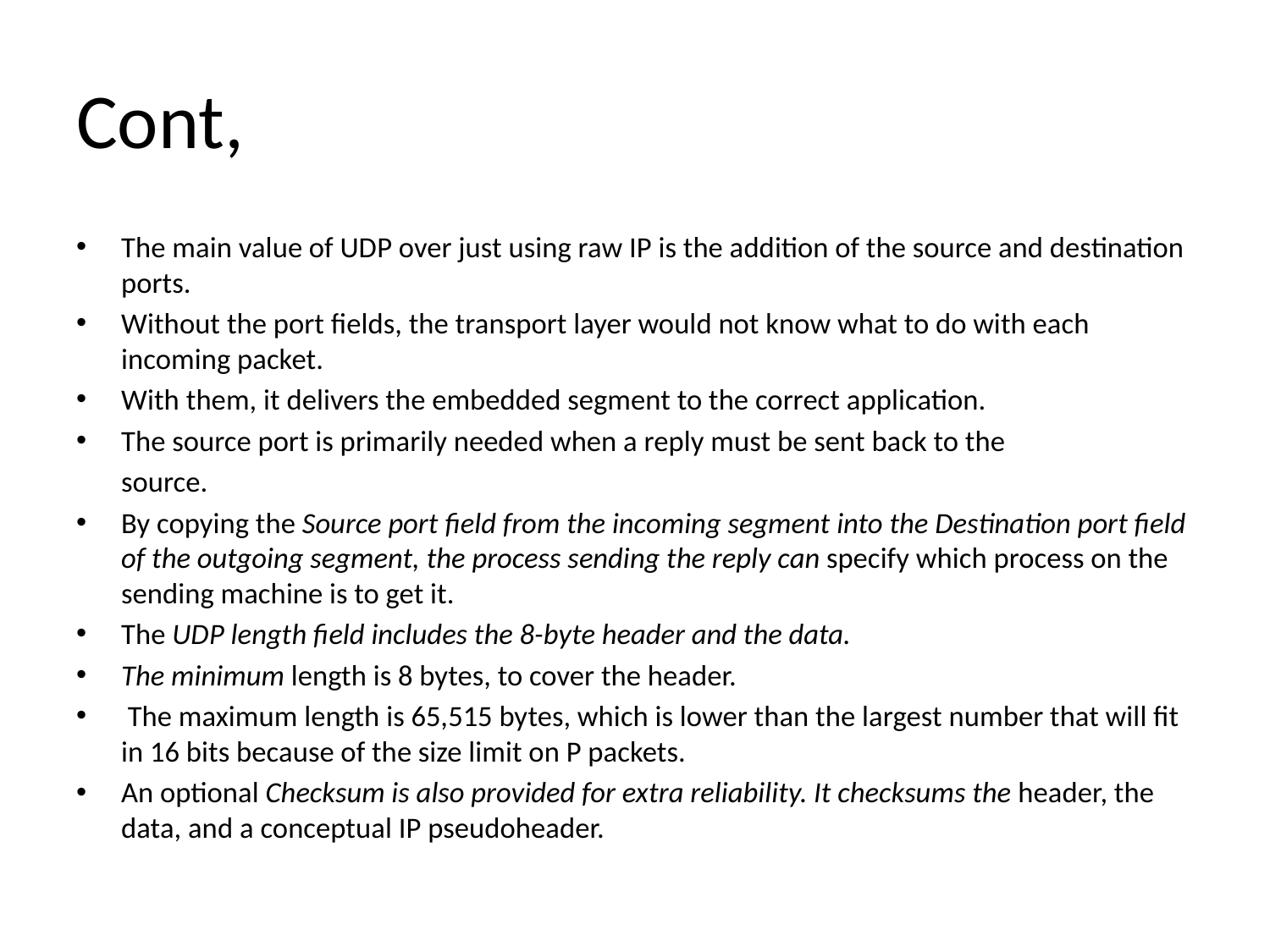

# Cont,
The main value of UDP over just using raw IP is the addition of the source and destination ports.
Without the port fields, the transport layer would not know what to do with each incoming packet.
With them, it delivers the embedded segment to the correct application.
The source port is primarily needed when a reply must be sent back to the
	source.
By copying the Source port field from the incoming segment into the Destination port field of the outgoing segment, the process sending the reply can specify which process on the sending machine is to get it.
The UDP length field includes the 8-byte header and the data.
The minimum length is 8 bytes, to cover the header.
 The maximum length is 65,515 bytes, which is lower than the largest number that will fit in 16 bits because of the size limit on P packets.
An optional Checksum is also provided for extra reliability. It checksums the header, the data, and a conceptual IP pseudoheader.